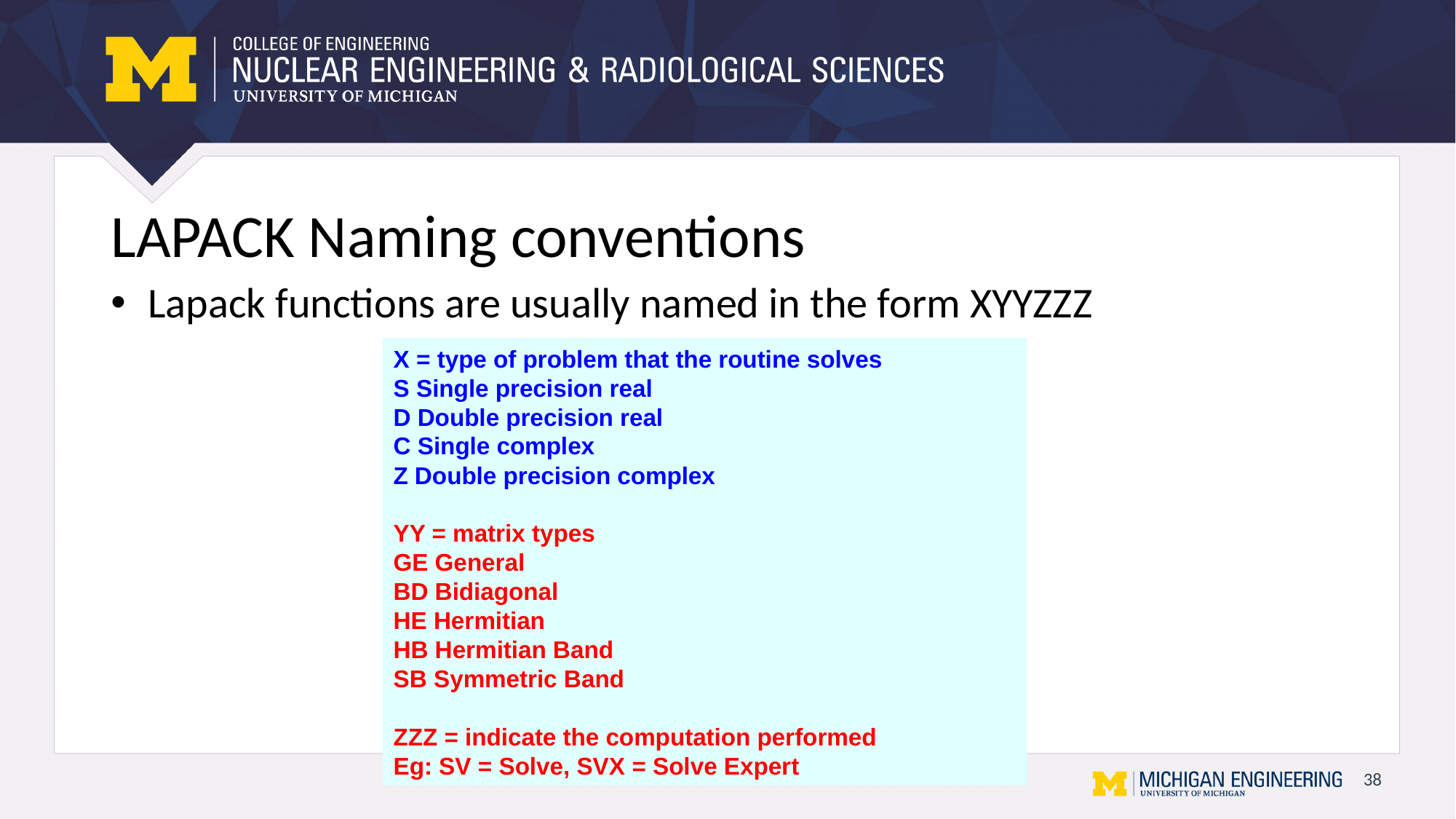

# LAPACK Naming conventions
 Lapack functions are usually named in the form XYYZZZ
X = type of problem that the routine solves
S Single precision real
D Double precision real
C Single complex
Z Double precision complex

YY = matrix types
GE General
BD Bidiagonal
HE Hermitian
HB Hermitian Band
SB Symmetric Band

ZZZ = indicate the computation performed
Eg: SV = Solve, SVX = Solve Expert